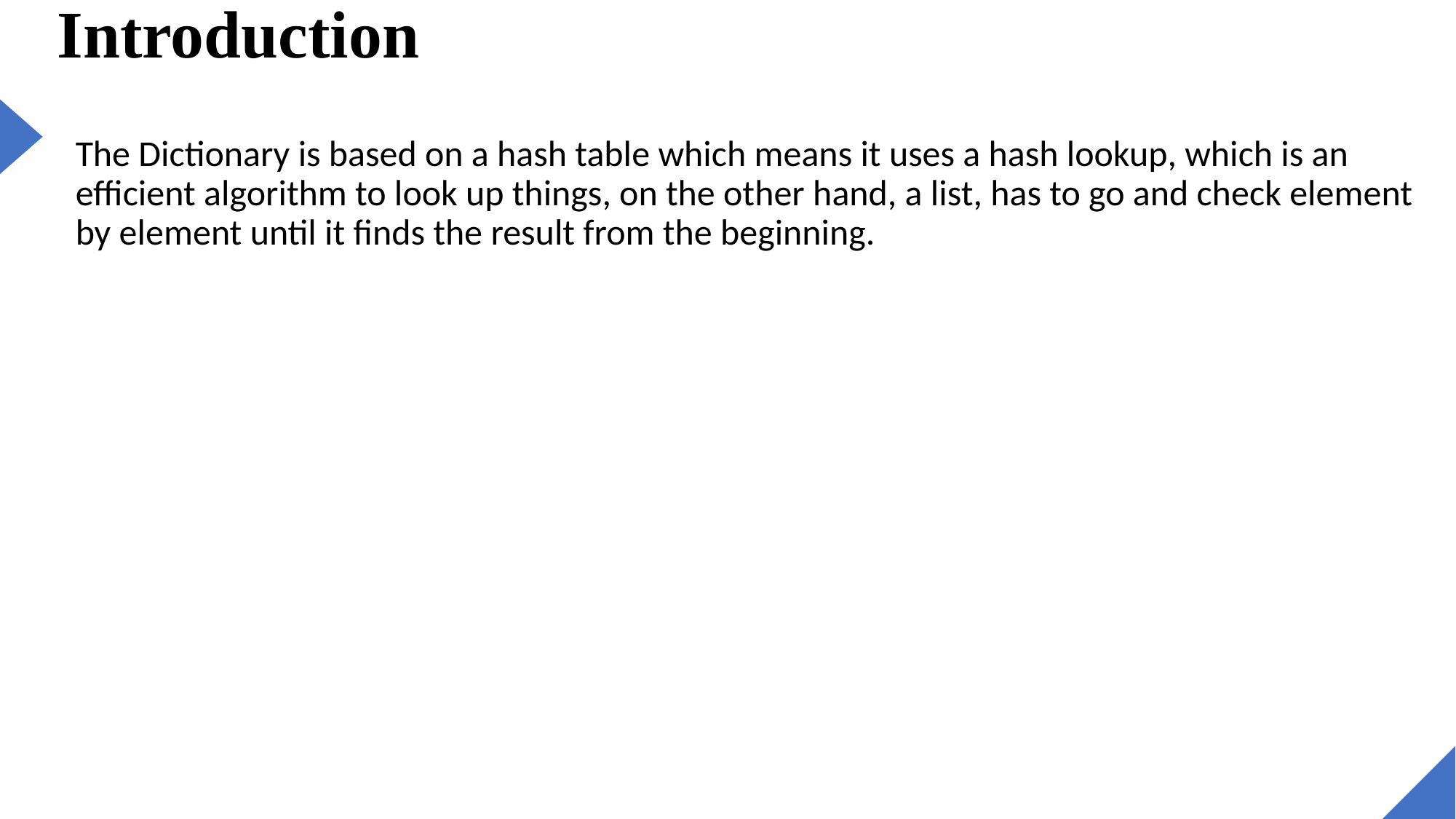

# Introduction
The Dictionary is based on a hash table which means it uses a hash lookup, which is an efficient algorithm to look up things, on the other hand, a list, has to go and check element by element until it finds the result from the beginning.